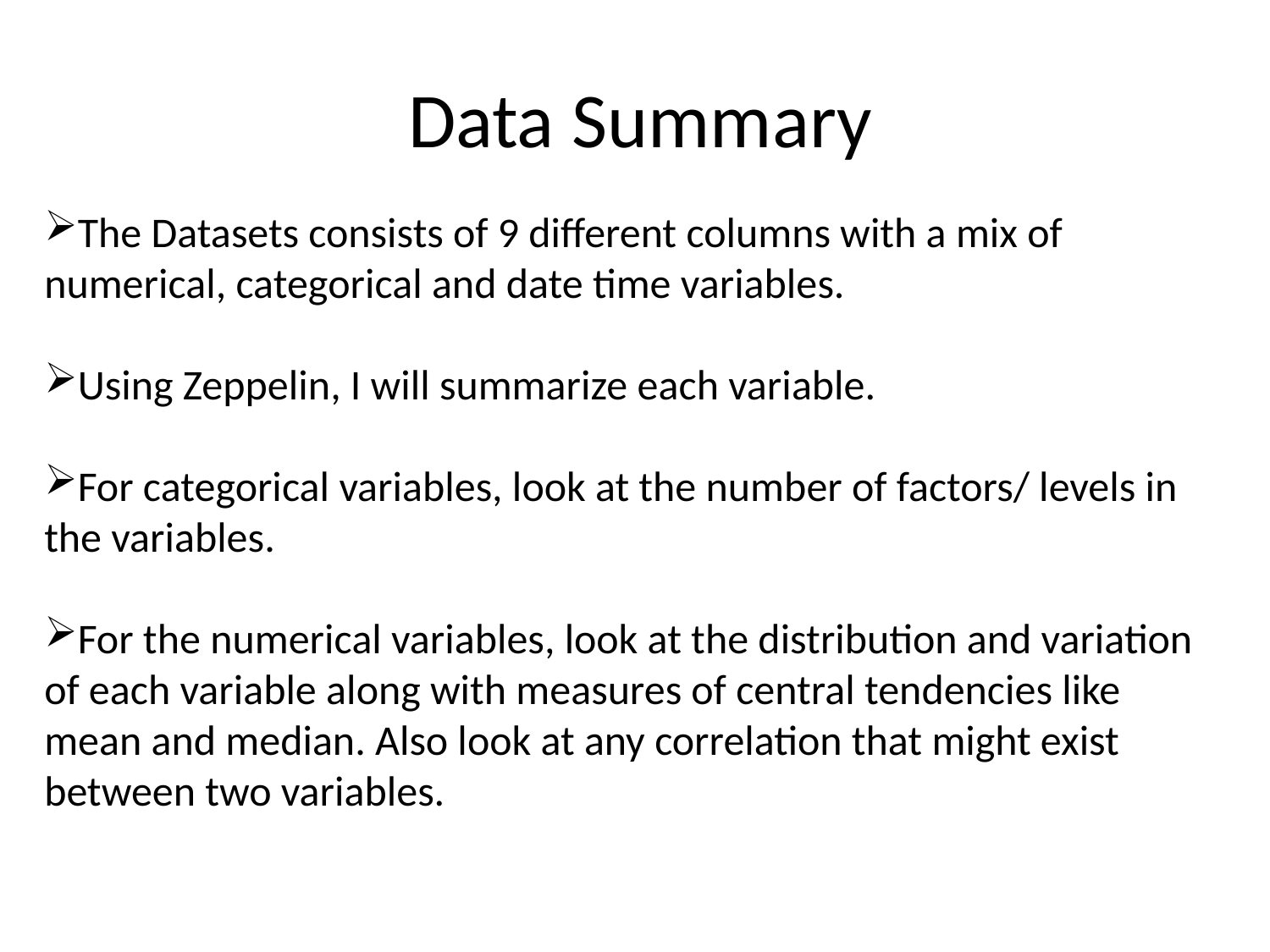

# Data Summary

The Datasets consists of 9 different columns with a mix of numerical, categorical and date time variables.

Using Zeppelin, I will summarize each variable.

For categorical variables, look at the number of factors/ levels in the variables.

For the numerical variables, look at the distribution and variation of each variable along with measures of central tendencies like mean and median. Also look at any correlation that might exist between two variables.